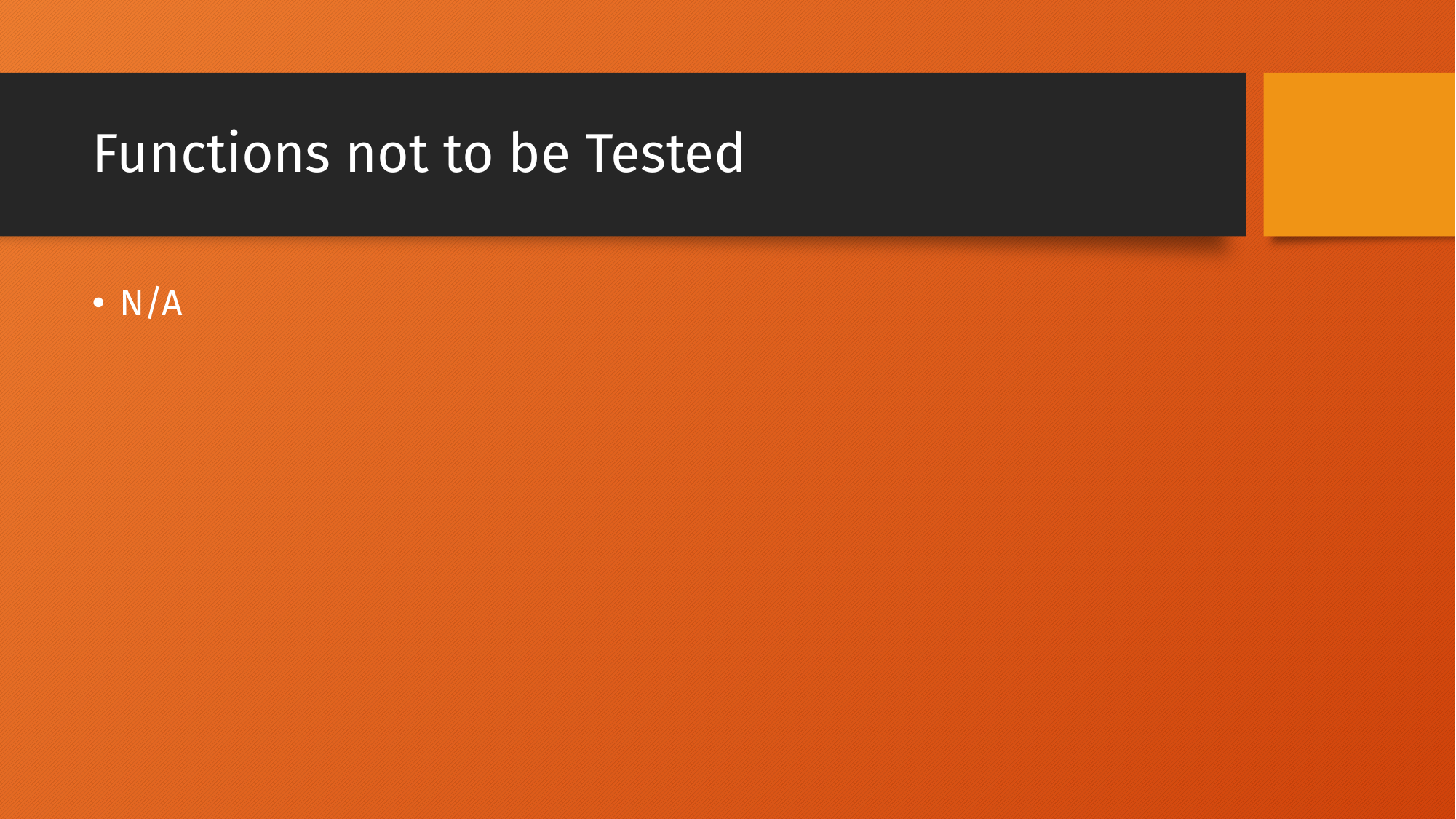

# Functions not to be Tested
N/A